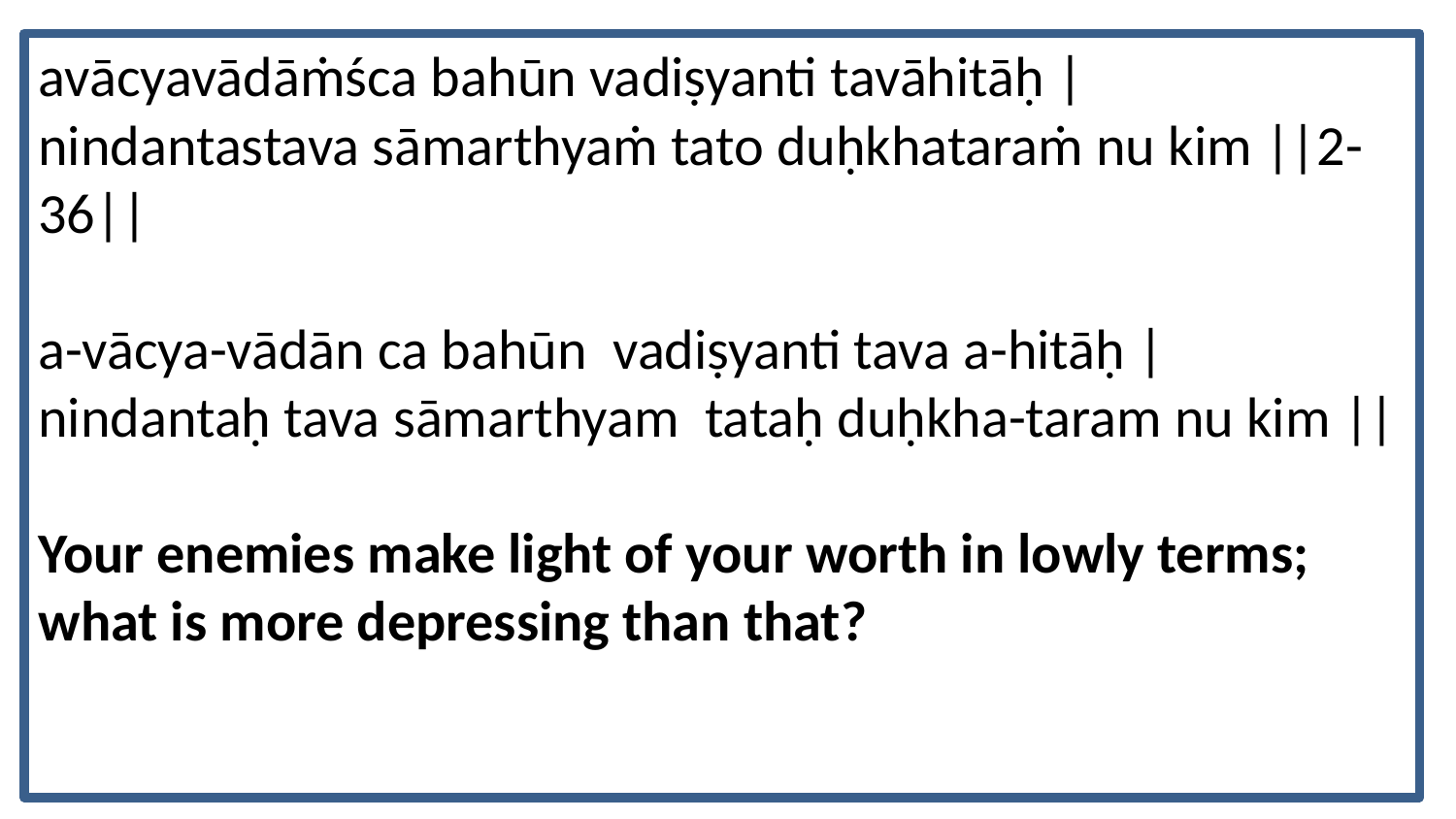

avācyavādāṁśca bahūn vadiṣyanti tavāhitāḥ |
nindantastava sāmarthyaṁ tato duḥkhataraṁ nu kim ||2-36||

a-vācya-vādān ca bahūn  vadiṣyanti tava a-hitāḥ |
nindantaḥ tava sāmarthyam  tataḥ duḥkha-taram nu kim ||

Your enemies make light of your worth in lowly terms; what is more depressing than that?